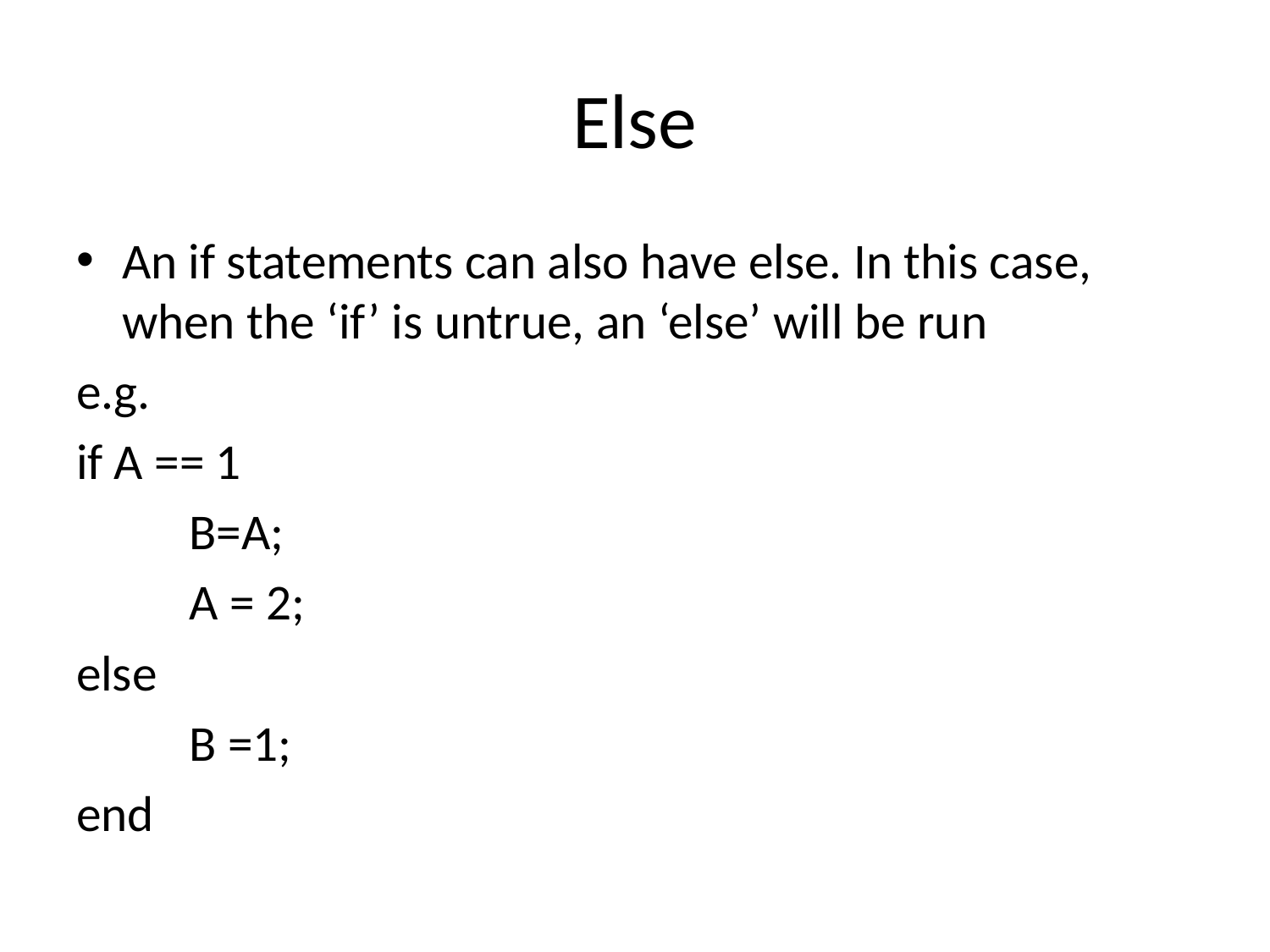

# Else
An if statements can also have else. In this case, when the ‘if’ is untrue, an ‘else’ will be run
e.g.
if A == 1
	B=A;
	A = 2;
else
	B =1;
end